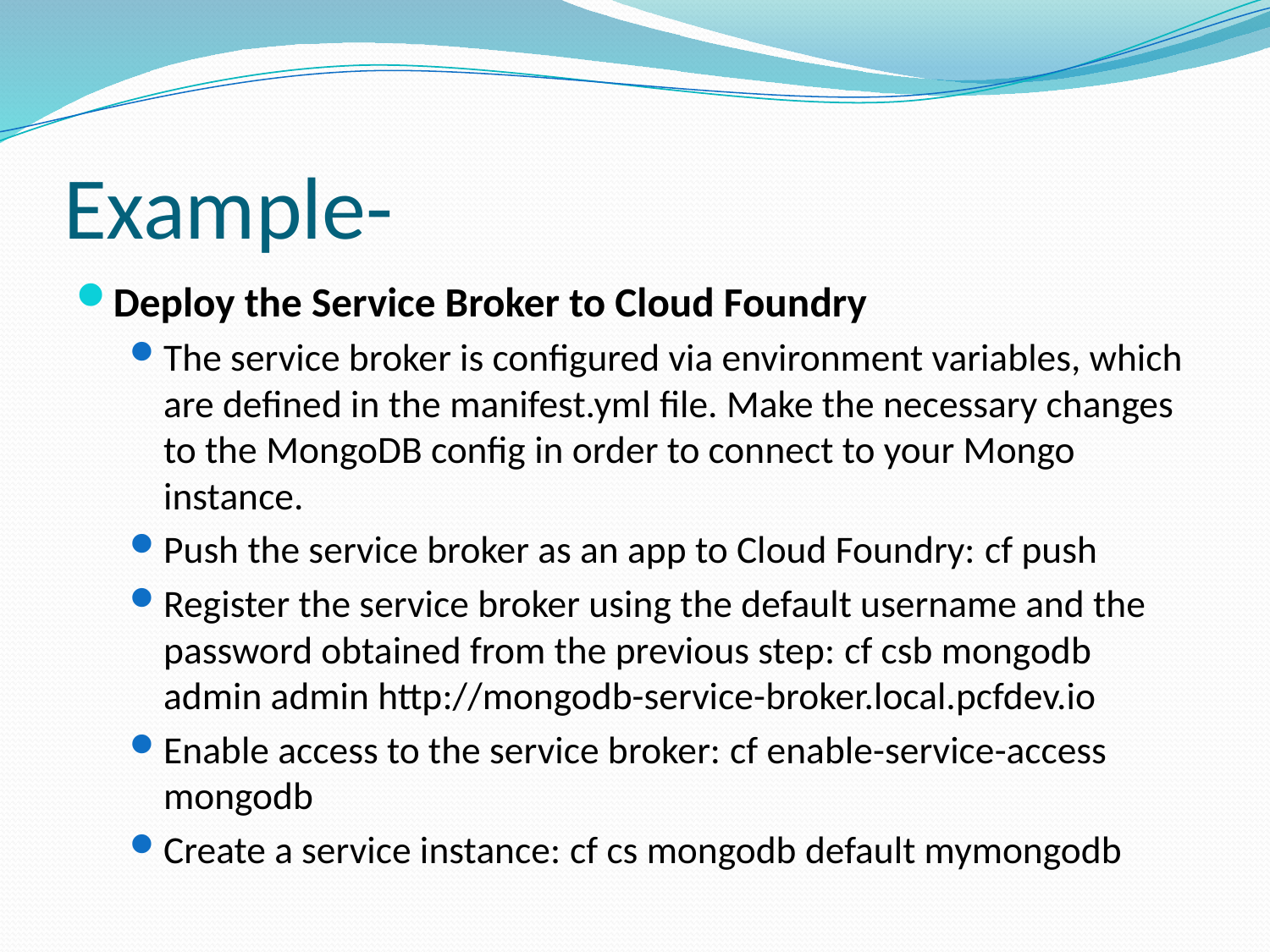

# Example-
Deploy the Service Broker to Cloud Foundry
The service broker is configured via environment variables, which are defined in the manifest.yml file. Make the necessary changes to the MongoDB config in order to connect to your Mongo instance.
Push the service broker as an app to Cloud Foundry: cf push
Register the service broker using the default username and the password obtained from the previous step: cf csb mongodb admin admin http://mongodb-service-broker.local.pcfdev.io
Enable access to the service broker: cf enable-service-access mongodb
Create a service instance: cf cs mongodb default mymongodb